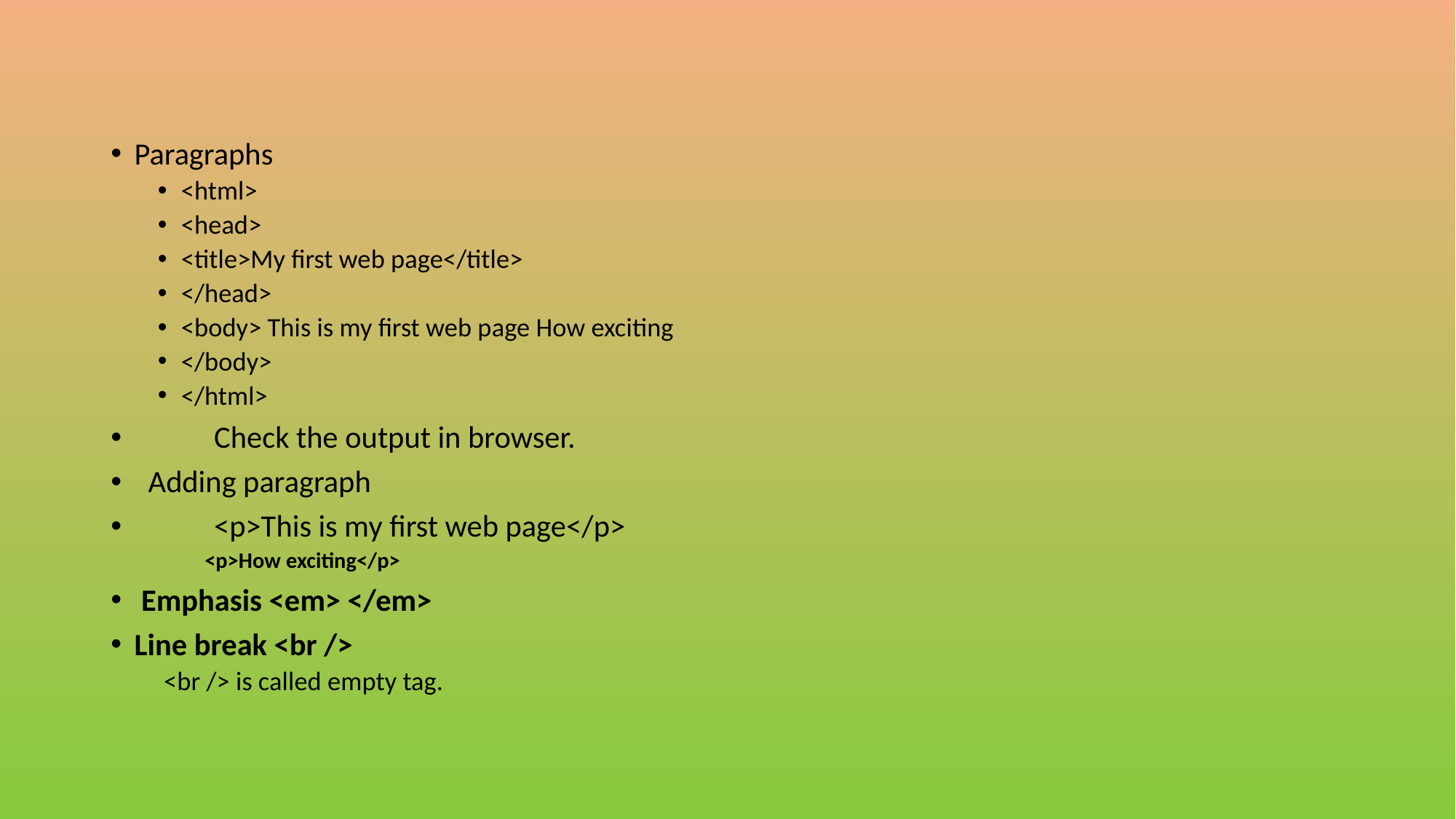

#
Paragraphs
<html>
<head>
<title>My first web page</title>
</head>
<body> This is my first web page How exciting
</body>
</html>
 	Check the output in browser.
  Adding paragraph
 	<p>This is my first web page</p>
<p>How exciting</p>
 Emphasis <em> </em>
Line break <br />
	 <br /> is called empty tag.